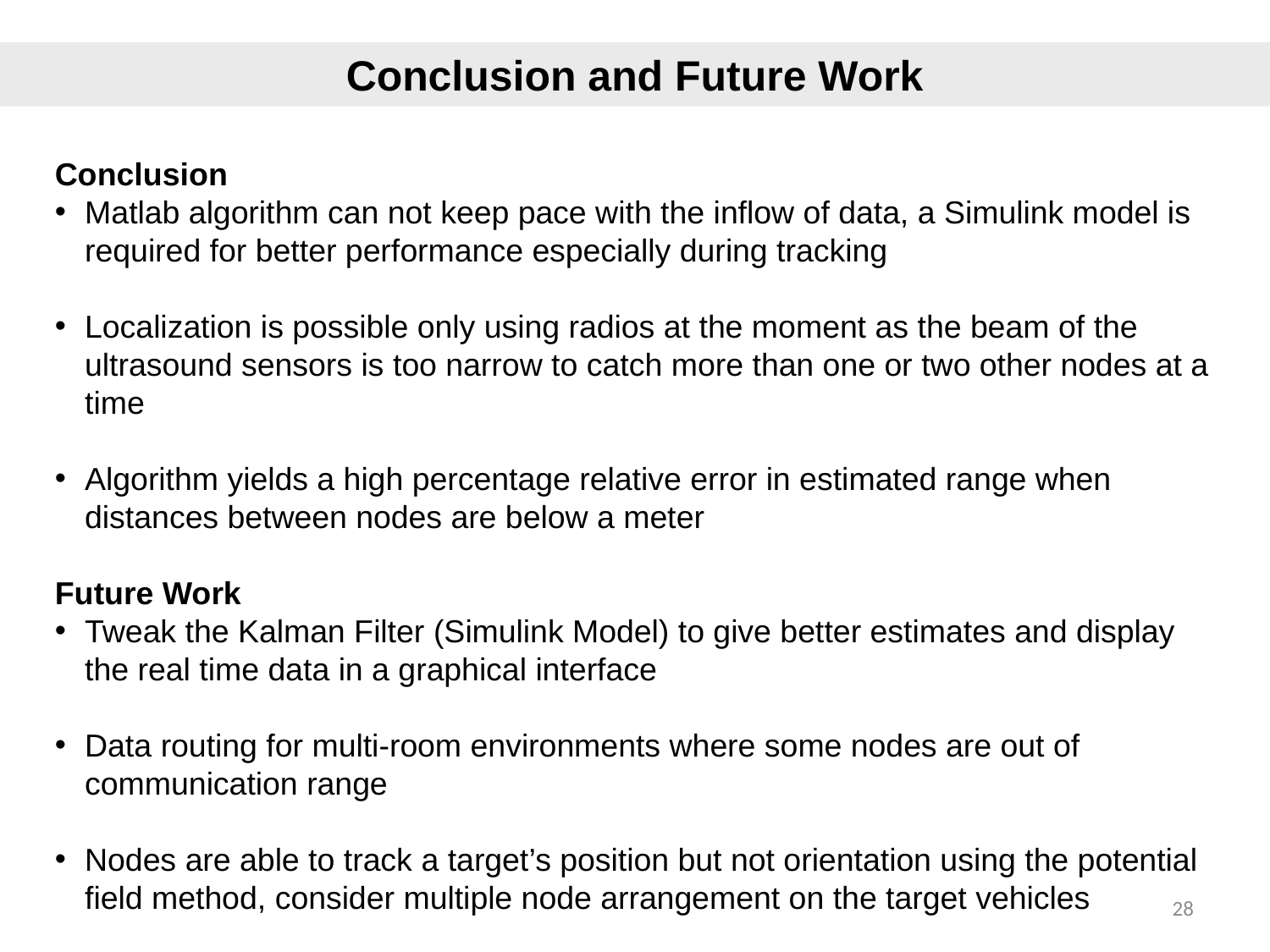

Conclusion and Future Work
Conclusion
Matlab algorithm can not keep pace with the inflow of data, a Simulink model is required for better performance especially during tracking

Localization is possible only using radios at the moment as the beam of the ultrasound sensors is too narrow to catch more than one or two other nodes at a time

Algorithm yields a high percentage relative error in estimated range when distances between nodes are below a meter

Future Work
Tweak the Kalman Filter (Simulink Model) to give better estimates and display the real time data in a graphical interface

Data routing for multi-room environments where some nodes are out of communication range

Nodes are able to track a target’s position but not orientation using the potential field method, consider multiple node arrangement on the target vehicles
28